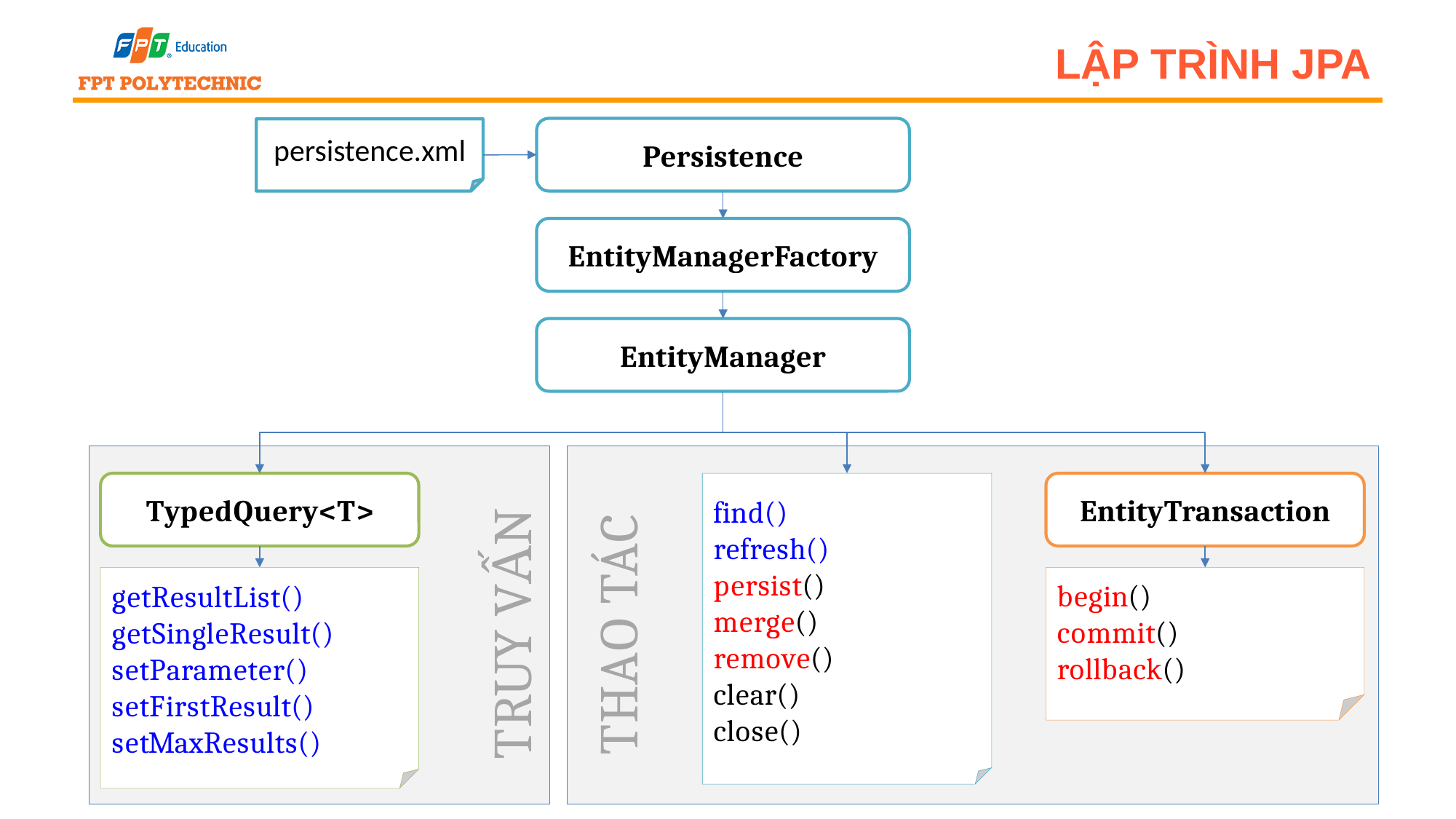

# Lập trình JPA
Persistence
persistence.xml
EntityManagerFactory
EntityManager

TypedQuery<T>
find()
refresh()
persist()
merge()
remove()
clear()
close()
EntityTransaction
getResultList()
getSingleResult()
setParameter()
setFirstResult()
setMaxResults()
begin()
commit()
rollback()
Truy vấn
Thao tác